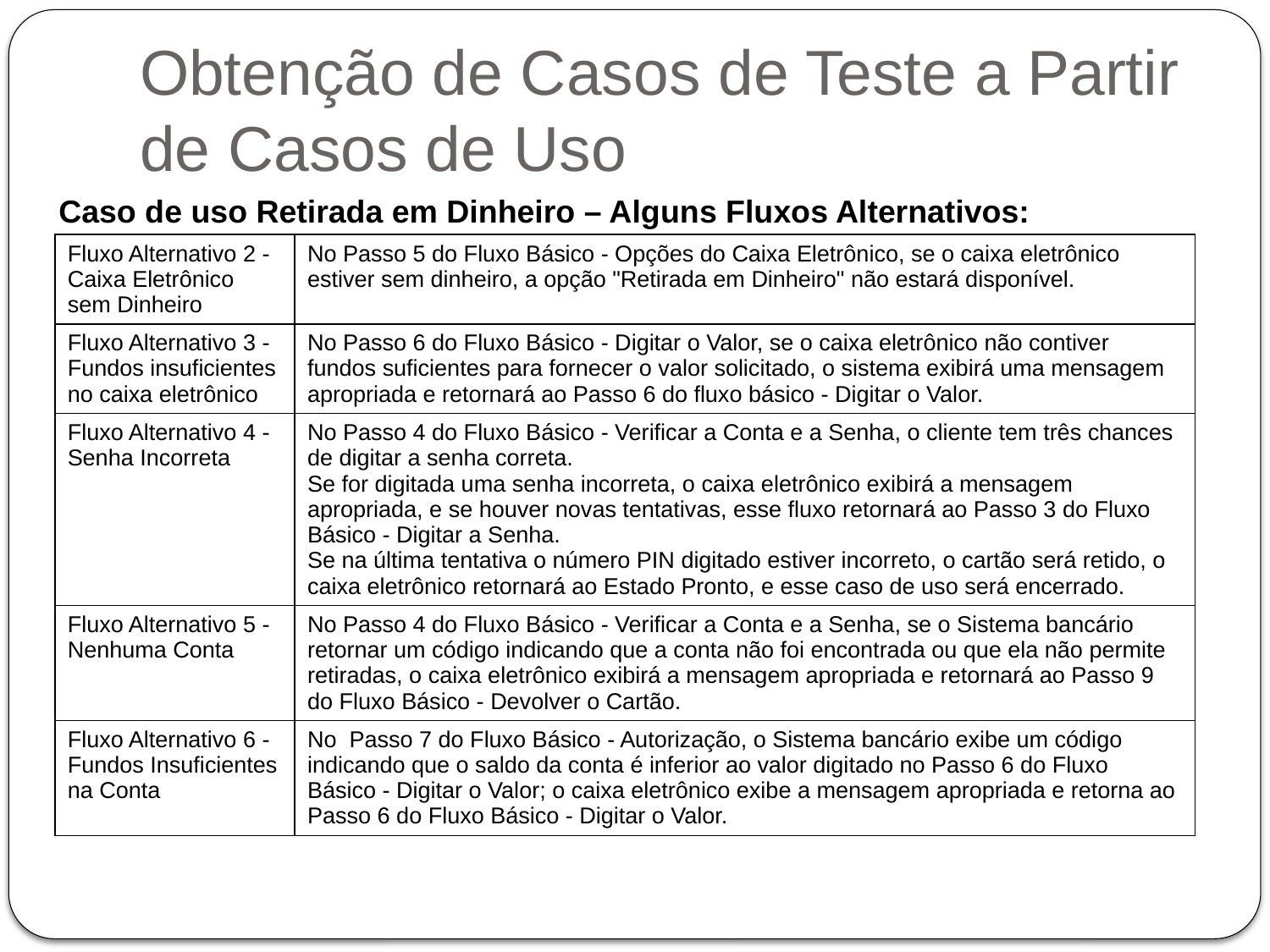

# Obtenção de Casos de Teste a Partir de Casos de Uso

Caso de uso Retirada em Dinheiro – Alguns Fluxos Alternativos:
| Fluxo Alternativo 2 - Caixa Eletrônico sem Dinheiro | No Passo 5 do Fluxo Básico - Opções do Caixa Eletrônico, se o caixa eletrônico estiver sem dinheiro, a opção "Retirada em Dinheiro" não estará disponível. |
| --- | --- |
| Fluxo Alternativo 3 - Fundos insuficientes no caixa eletrônico | No Passo 6 do Fluxo Básico - Digitar o Valor, se o caixa eletrônico não contiver fundos suficientes para fornecer o valor solicitado, o sistema exibirá uma mensagem apropriada e retornará ao Passo 6 do fluxo básico - Digitar o Valor. |
| Fluxo Alternativo 4 - Senha Incorreta | No Passo 4 do Fluxo Básico - Verificar a Conta e a Senha, o cliente tem três chances de digitar a senha correta.   Se for digitada uma senha incorreta, o caixa eletrônico exibirá a mensagem apropriada, e se houver novas tentativas, esse fluxo retornará ao Passo 3 do Fluxo Básico - Digitar a Senha.  Se na última tentativa o número PIN digitado estiver incorreto, o cartão será retido, o caixa eletrônico retornará ao Estado Pronto, e esse caso de uso será encerrado. |
| Fluxo Alternativo 5 - Nenhuma Conta | No Passo 4 do Fluxo Básico - Verificar a Conta e a Senha, se o Sistema bancário retornar um código indicando que a conta não foi encontrada ou que ela não permite retiradas, o caixa eletrônico exibirá a mensagem apropriada e retornará ao Passo 9 do Fluxo Básico - Devolver o Cartão. |
| Fluxo Alternativo 6 - Fundos Insuficientes na Conta | No  Passo 7 do Fluxo Básico - Autorização, o Sistema bancário exibe um código indicando que o saldo da conta é inferior ao valor digitado no Passo 6 do Fluxo Básico - Digitar o Valor; o caixa eletrônico exibe a mensagem apropriada e retorna ao Passo 6 do Fluxo Básico - Digitar o Valor. |